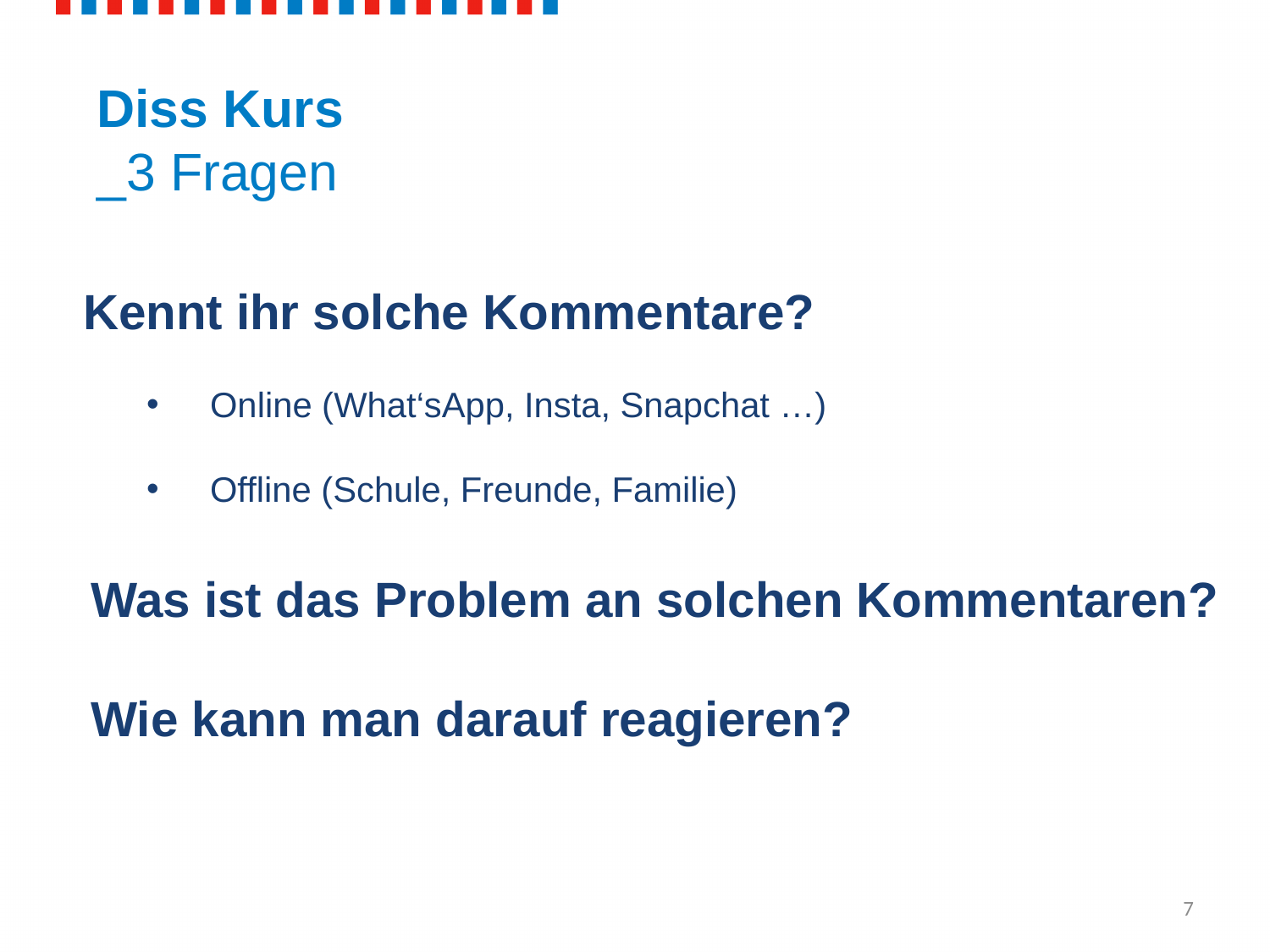

Diss Kurs
_3 Fragen
Kennt ihr solche Kommentare?
Online (What‘sApp, Insta, Snapchat …)
Offline (Schule, Freunde, Familie)
Was ist das Problem an solchen Kommentaren?
Wie kann man darauf reagieren?

7